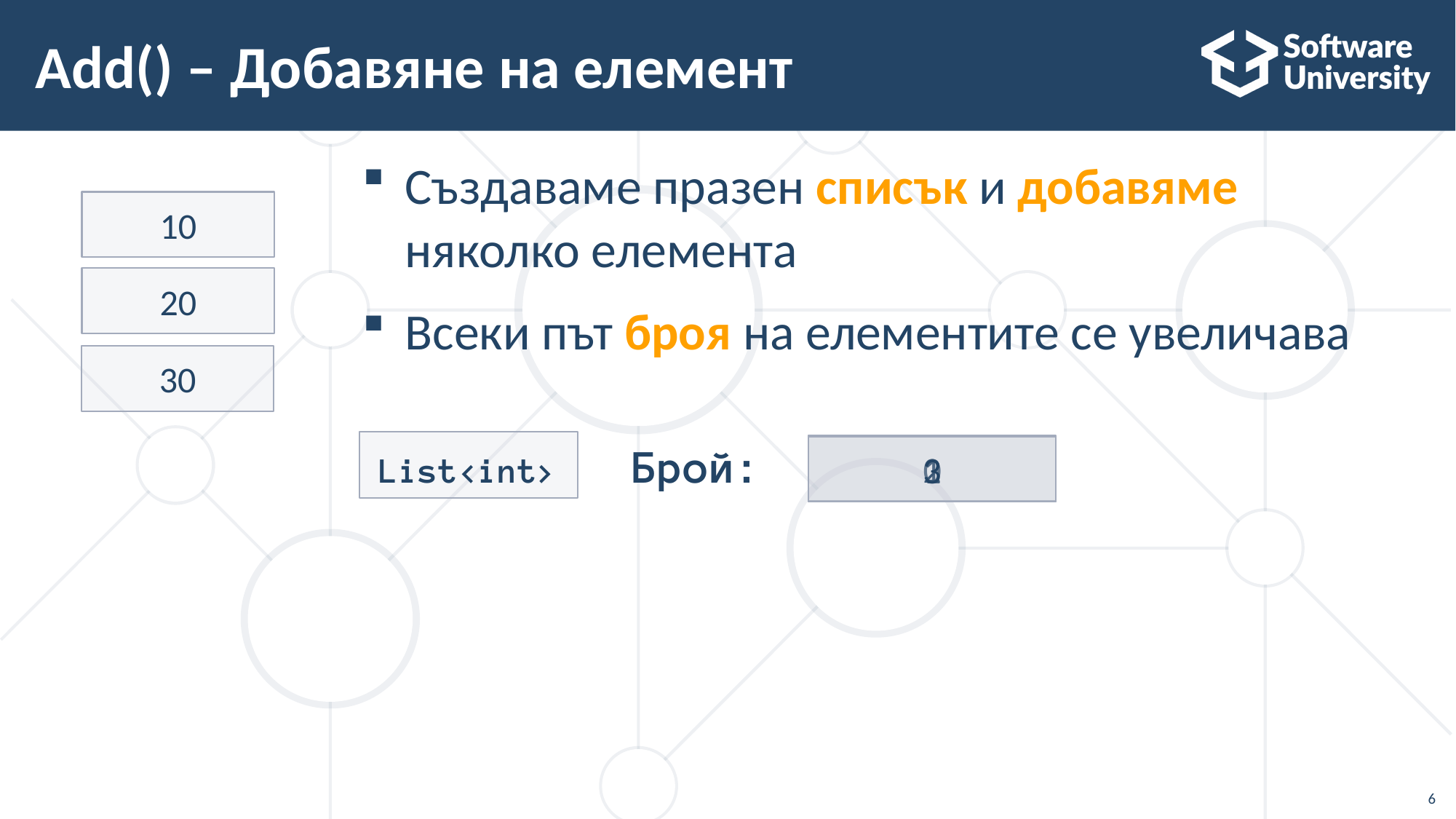

# Add() – Добавяне на елемент
Създаваме празен списък и добавяме няколко елемента
Всеки път броя на елементите се увеличава
10
20
30

0
2
Брой:
1
3
List<int>
6